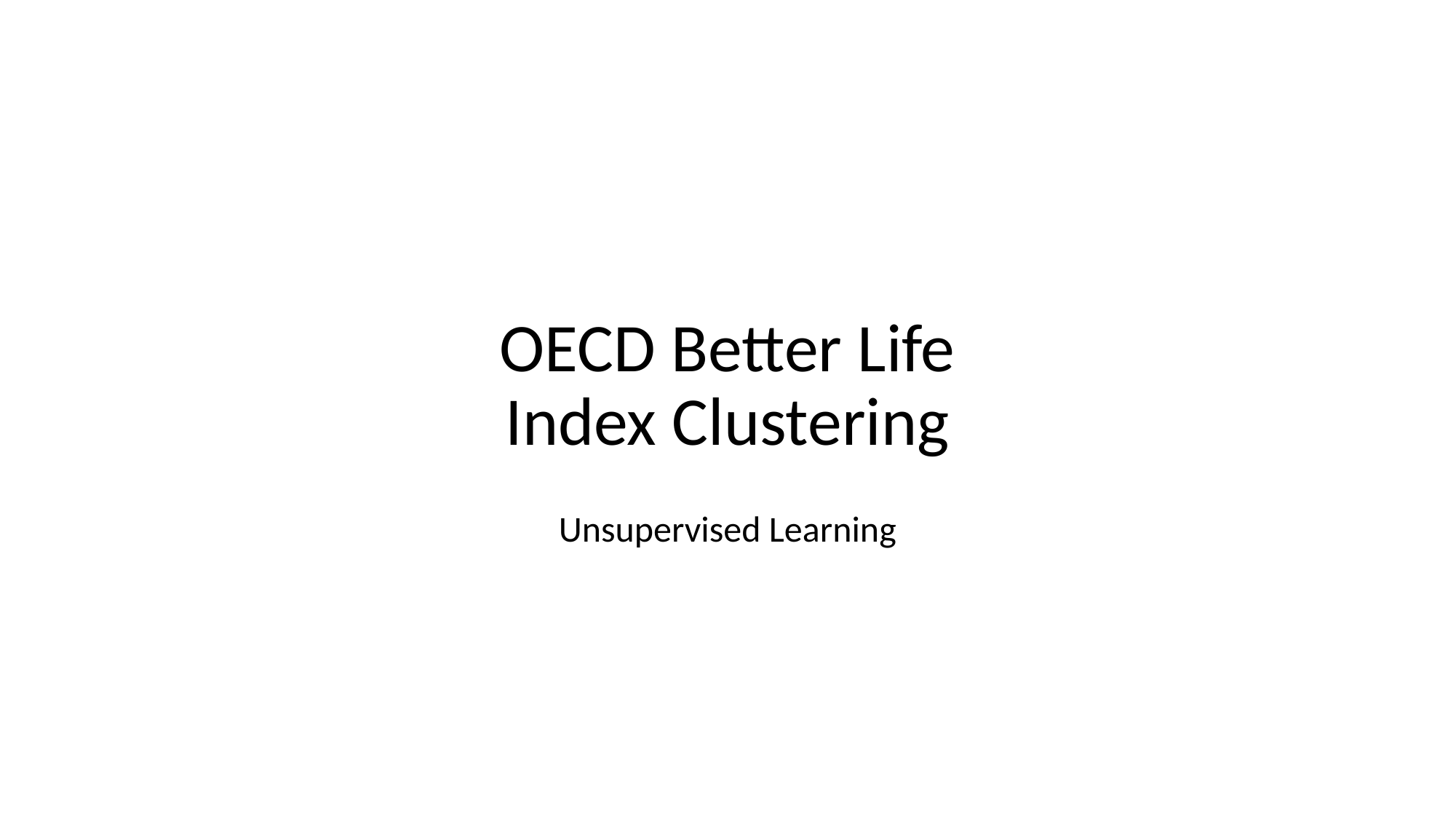

# OECD Better Life Index Clustering
Unsupervised Learning